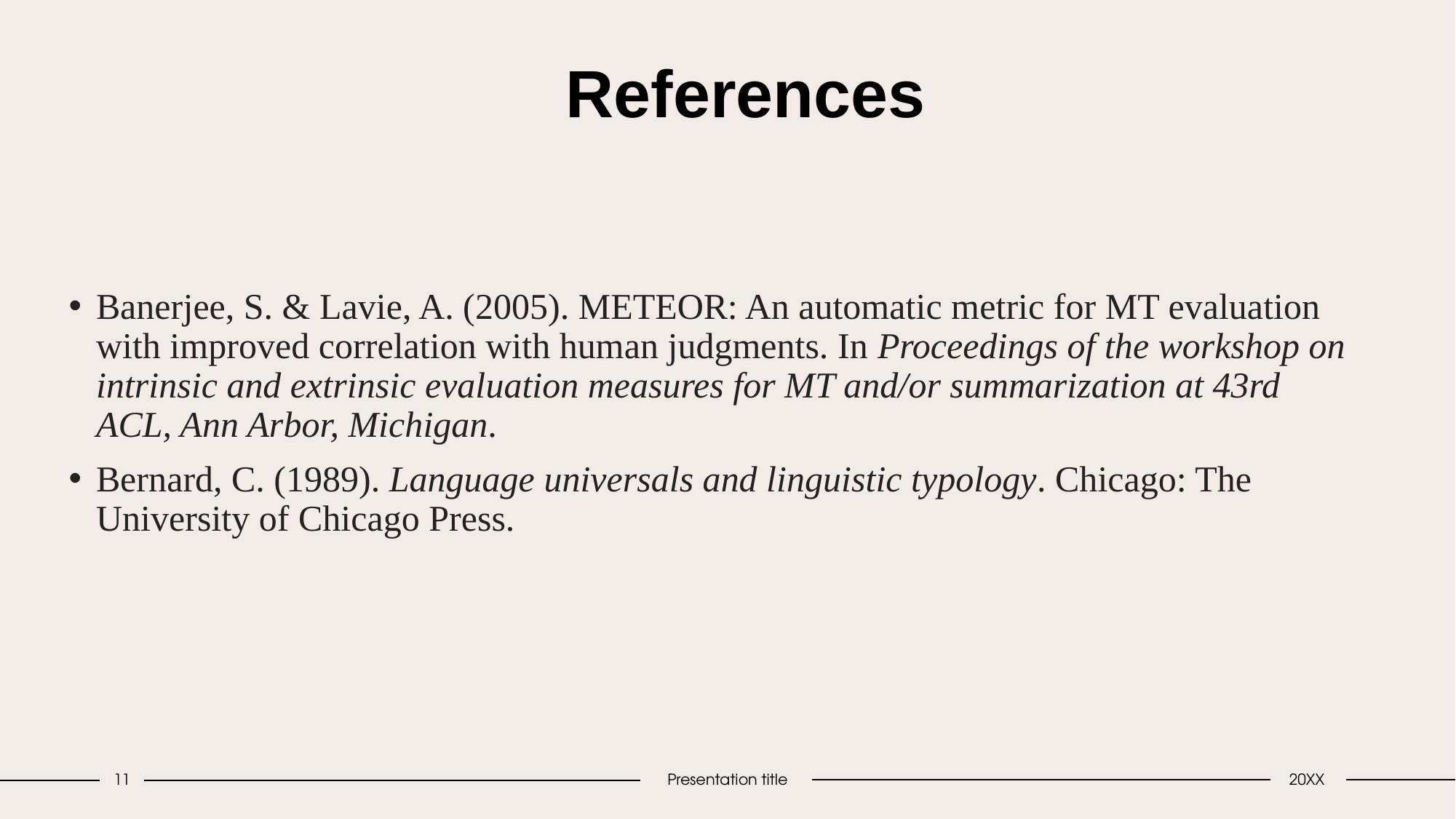

# References

Banerjee, S. & Lavie, A. (2005). METEOR: An automatic metric for MT evaluation with improved correlation with human judgments. In Proceedings of the workshop on intrinsic and extrinsic evaluation measures for MT and/or summarization at 43rd ACL, Ann Arbor, Michigan.
Bernard, C. (1989). Language universals and linguistic typology. Chicago: The University of Chicago Press.
11
Presentation title
20XX